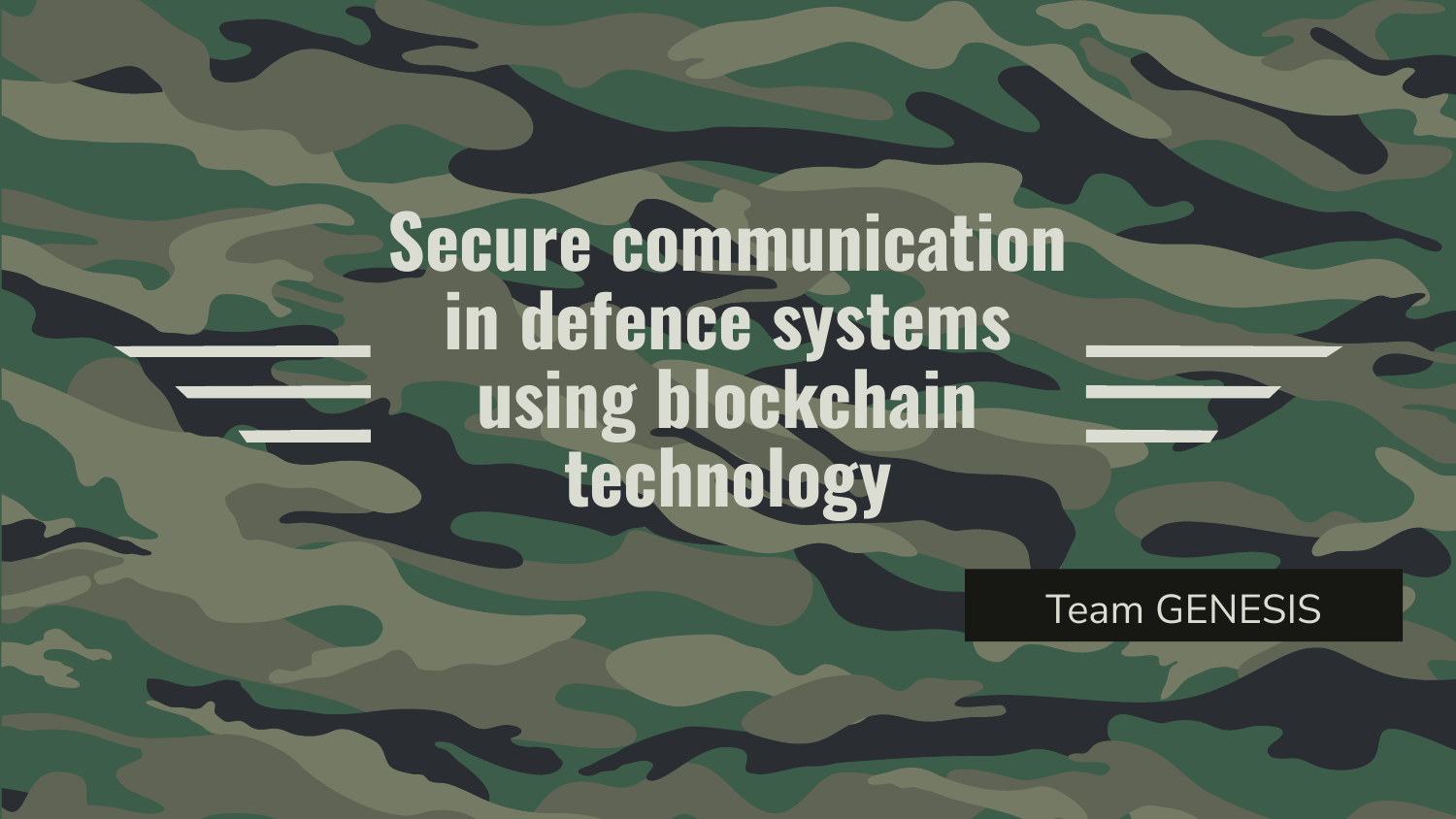

# Secure communication in defence systems using blockchain technology

Team GENESIS